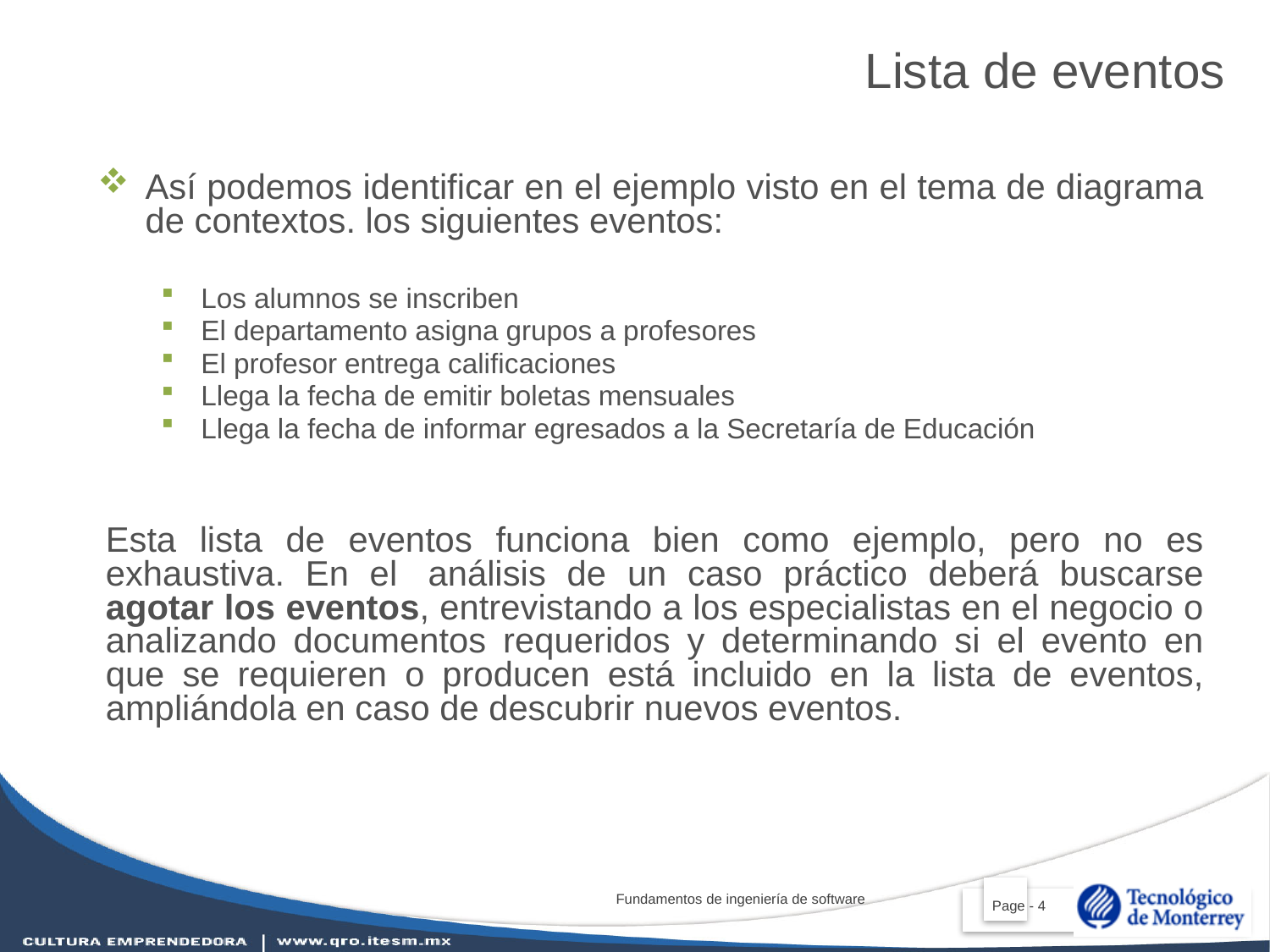

Lista de eventos
Así podemos identificar en el ejemplo visto en el tema de diagrama de contextos. los siguientes eventos:

Los alumnos se inscriben
El departamento asigna grupos a profesores
El profesor entrega calificaciones
Llega la fecha de emitir boletas mensuales
Llega la fecha de informar egresados a la Secretaría de Educación

Esta lista de eventos funciona bien como ejemplo, pero no es exhaustiva. En el  análisis de un caso práctico deberá buscarse agotar los eventos, entrevistando a los especialistas en el negocio o analizando documentos requeridos y determinando si el evento en que se requieren o producen está incluido en la lista de eventos, ampliándola en caso de descubrir nuevos eventos.